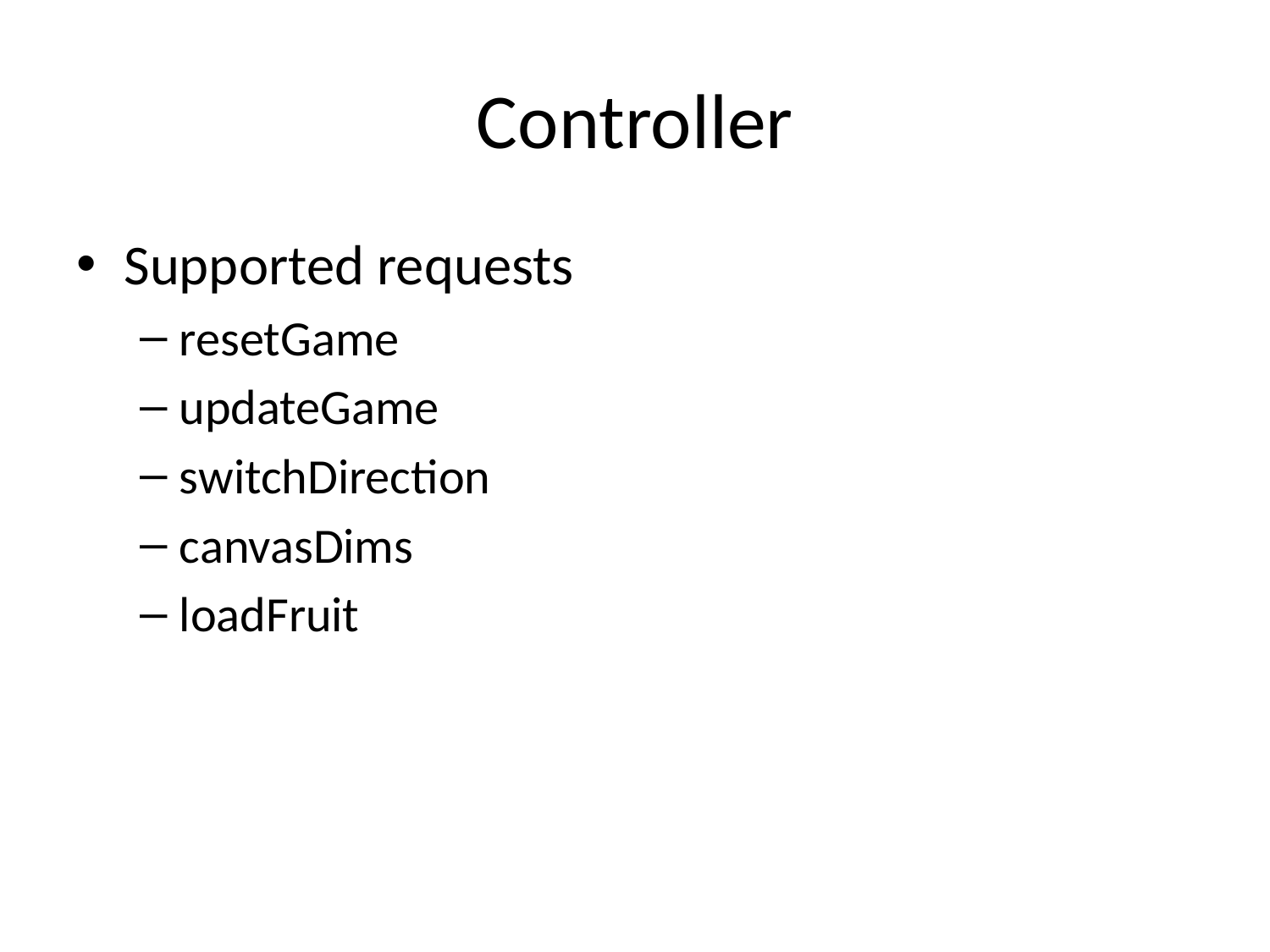

# Controller
Supported requests
resetGame
updateGame
switchDirection
canvasDims
loadFruit